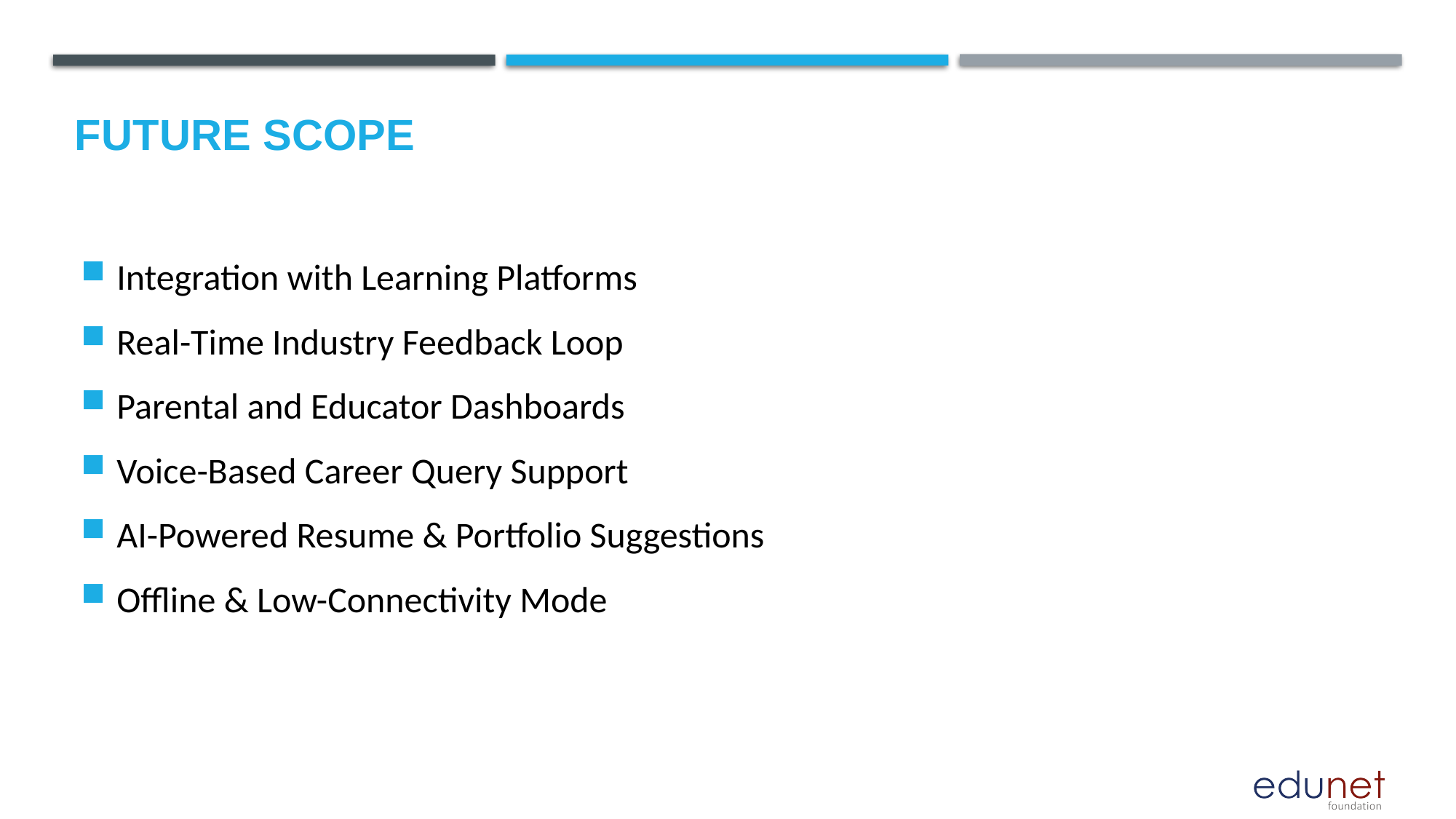

Future scope
Integration with Learning Platforms
Real-Time Industry Feedback Loop
Parental and Educator Dashboards
Voice-Based Career Query Support
AI-Powered Resume & Portfolio Suggestions
Offline & Low-Connectivity Mode